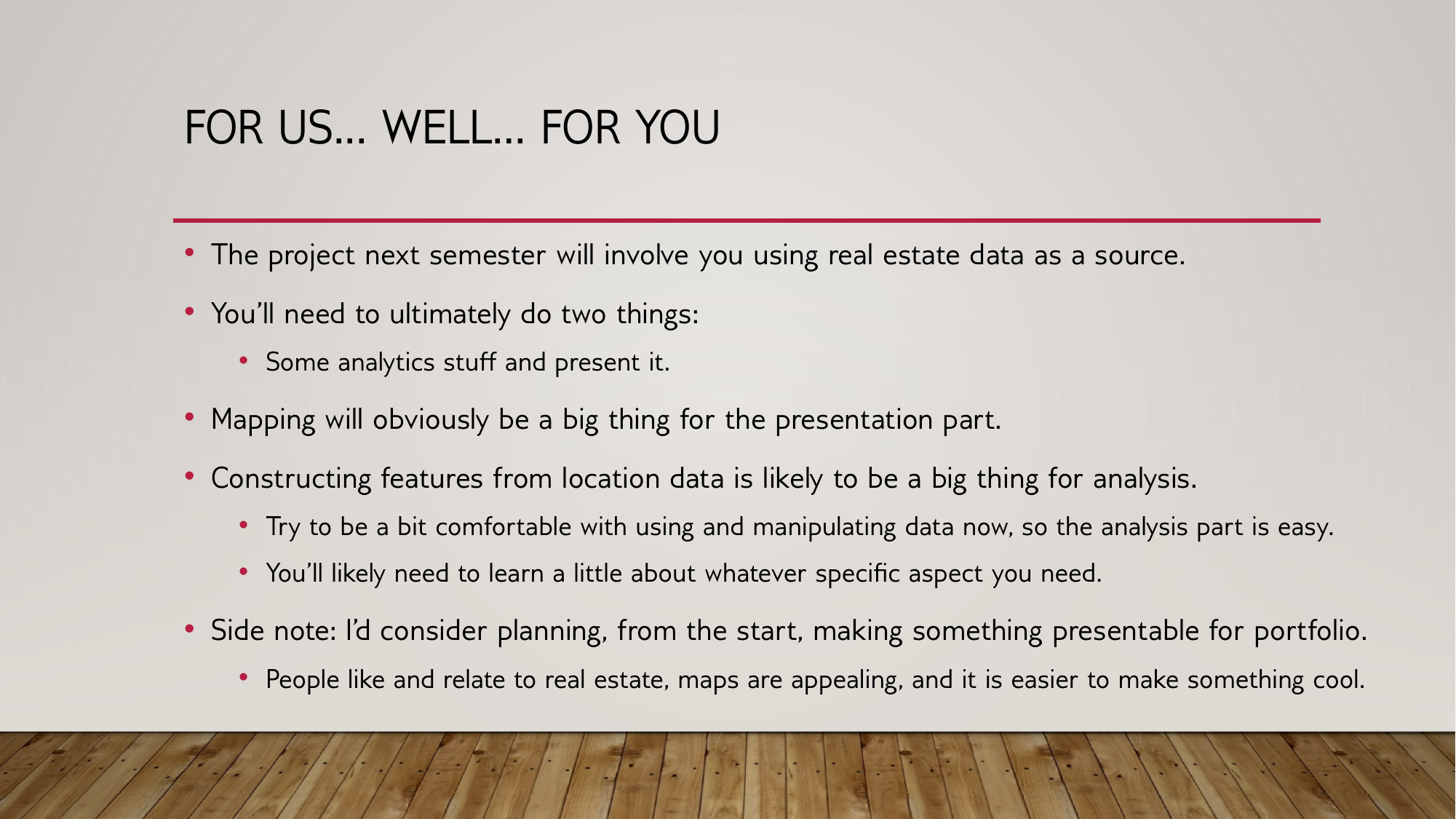

# For Us... Well… For you
The project next semester will involve you using real estate data as a source.
You’ll need to ultimately do two things:
Some analytics stuff and present it.
Mapping will obviously be a big thing for the presentation part.
Constructing features from location data is likely to be a big thing for analysis.
Try to be a bit comfortable with using and manipulating data now, so the analysis part is easy.
You’ll likely need to learn a little about whatever specific aspect you need.
Side note: I’d consider planning, from the start, making something presentable for portfolio.
People like and relate to real estate, maps are appealing, and it is easier to make something cool.